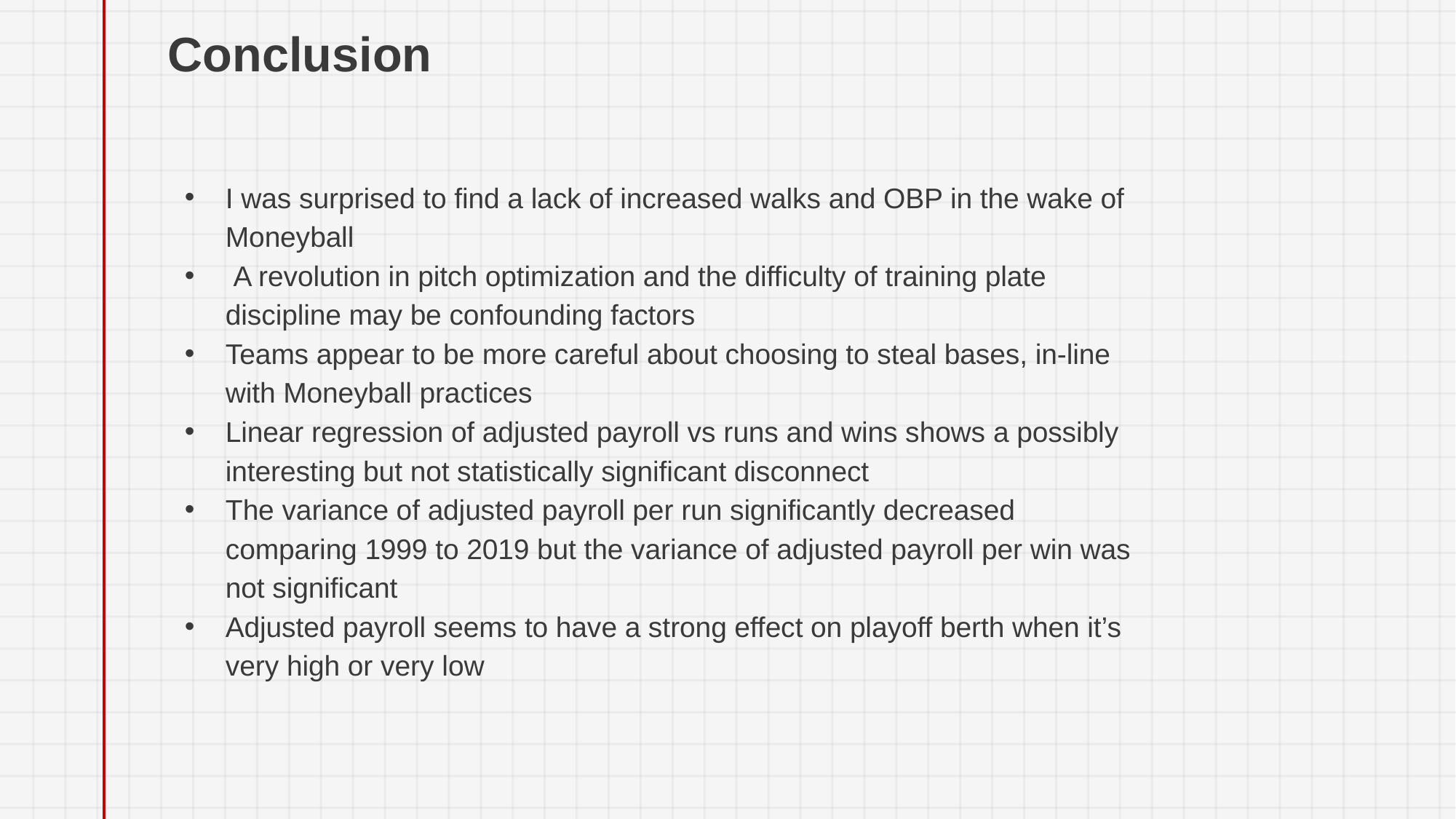

# Conclusion
I was surprised to find a lack of increased walks and OBP in the wake of Moneyball
 A revolution in pitch optimization and the difficulty of training plate discipline may be confounding factors
Teams appear to be more careful about choosing to steal bases, in-line with Moneyball practices
Linear regression of adjusted payroll vs runs and wins shows a possibly interesting but not statistically significant disconnect
The variance of adjusted payroll per run significantly decreased comparing 1999 to 2019 but the variance of adjusted payroll per win was not significant
Adjusted payroll seems to have a strong effect on playoff berth when it’s very high or very low